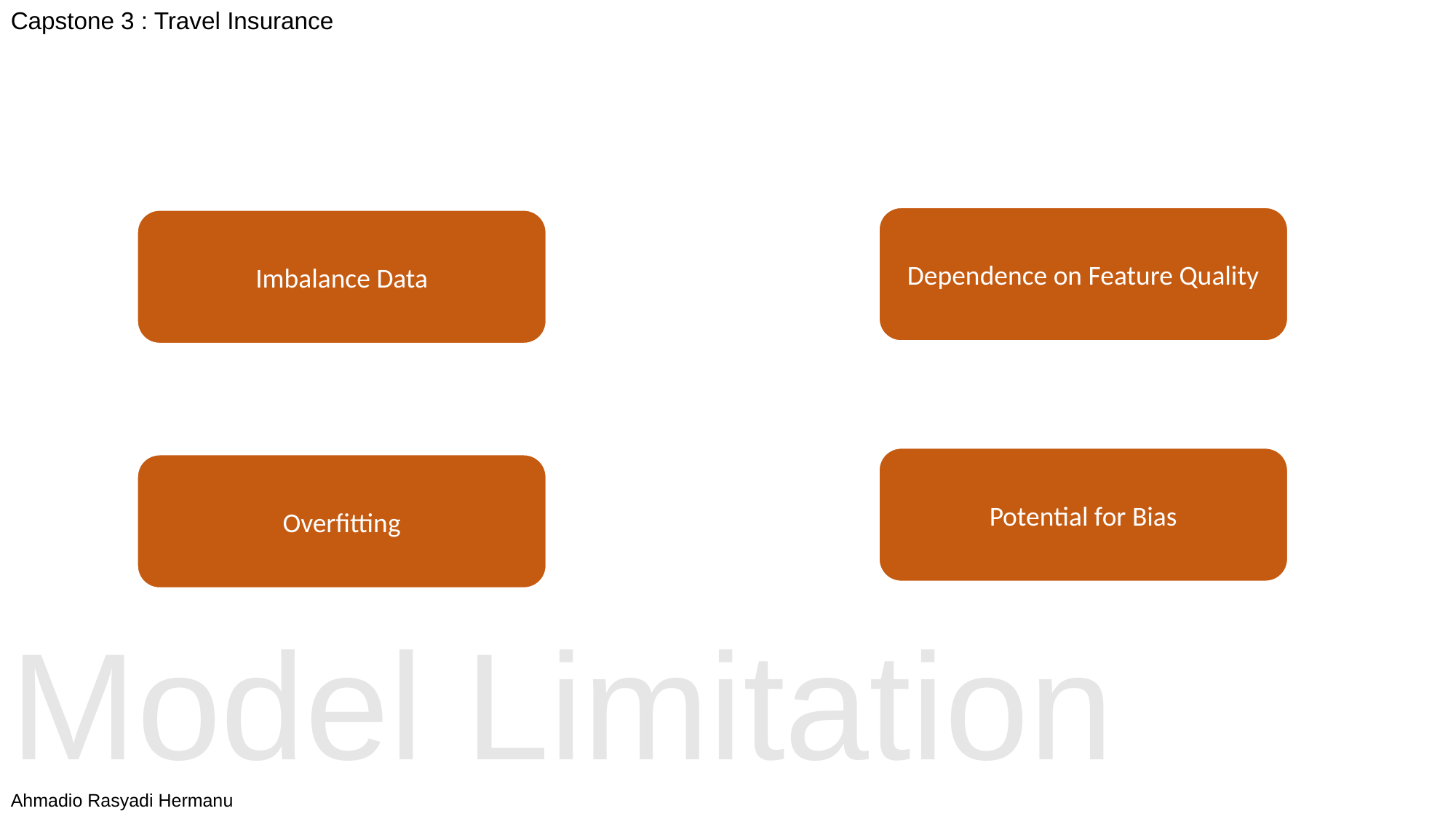

Capstone 3 : Travel Insurance
8.75%
8.72%
Net Sales
Duration
OUTLIERS
Dependence on Feature Quality
Imbalance Data
Potential for Bias
Overfitting
Model Limitation
Ahmadio Rasyadi Hermanu
11%
11.7%
Commision (In Value)
Age